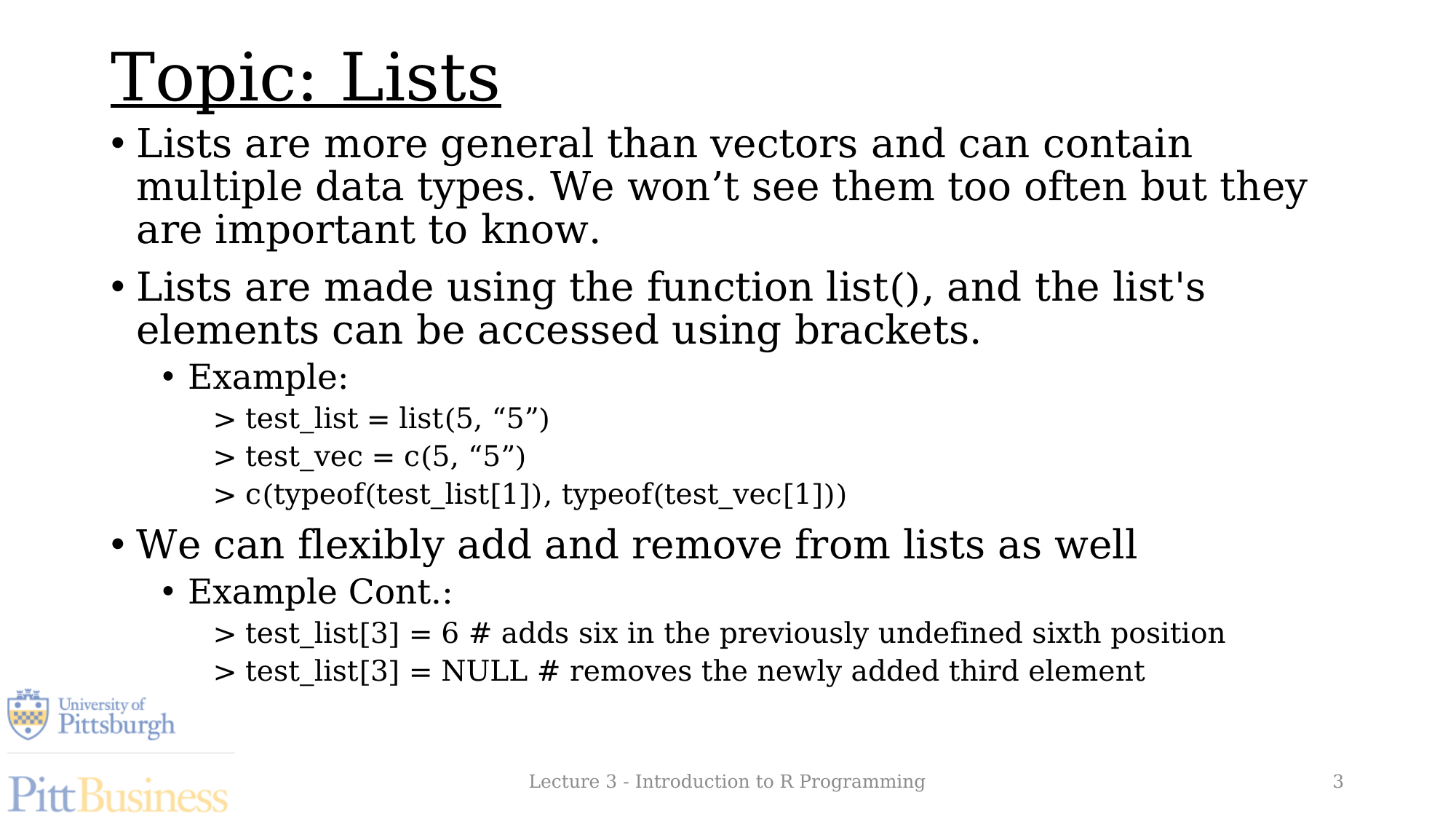

# Topic: Lists
Lists are more general than vectors and can contain multiple data types. We won’t see them too often but they are important to know.
Lists are made using the function list(), and the list's elements can be accessed using brackets.
Example:
> test_list = list(5, “5”)
> test_vec = c(5, “5”)
> c(typeof(test_list[1]), typeof(test_vec[1]))
We can flexibly add and remove from lists as well
Example Cont.:
> test_list[3] = 6 # adds six in the previously undefined sixth position
> test_list[3] = NULL # removes the newly added third element

Lecture 3 - Introduction to R Programming
3